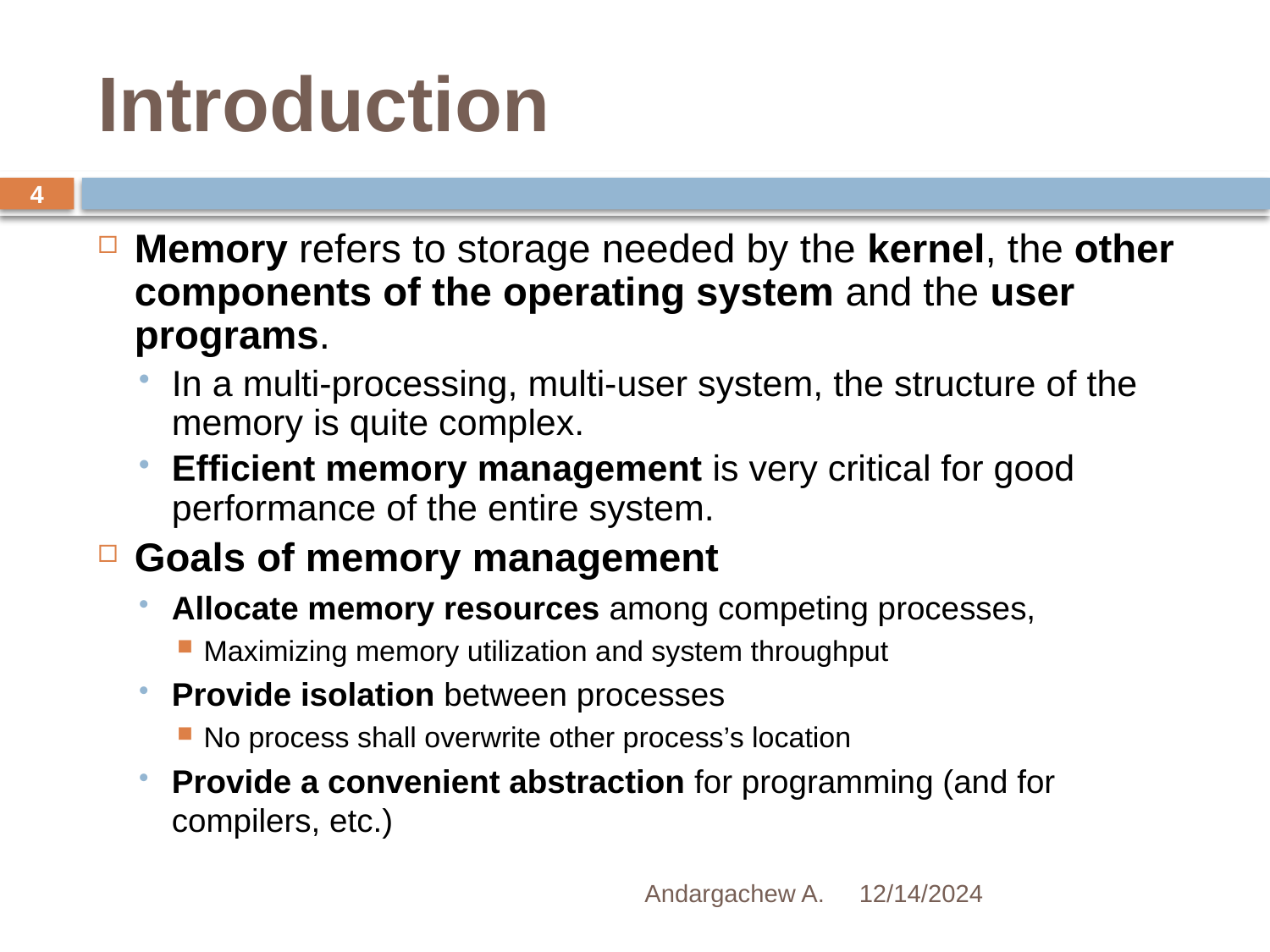

# Introduction
4
Memory refers to storage needed by the kernel, the other components of the operating system and the user programs.
In a multi-processing, multi-user system, the structure of the memory is quite complex.
Efficient memory management is very critical for good performance of the entire system.
Goals of memory management
Allocate memory resources among competing processes,
Maximizing memory utilization and system throughput
Provide isolation between processes
No process shall overwrite other process’s location
Provide a convenient abstraction for programming (and for compilers, etc.)
Andargachew A.
12/14/2024